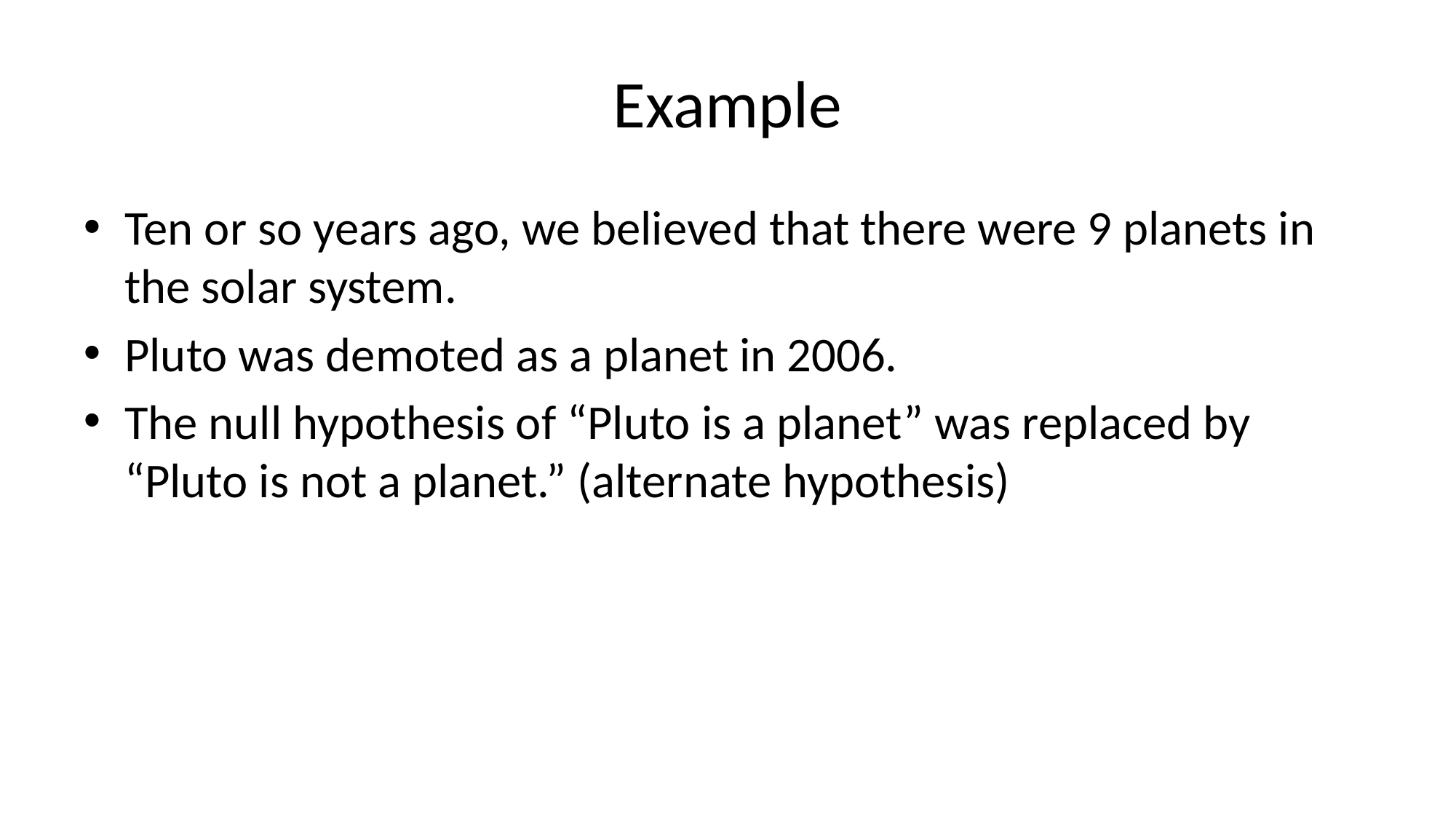

# Example
Ten or so years ago, we believed that there were 9 planets in the solar system.
Pluto was demoted as a planet in 2006.
The null hypothesis of “Pluto is a planet” was replaced by “Pluto is not a planet.” (alternate hypothesis)